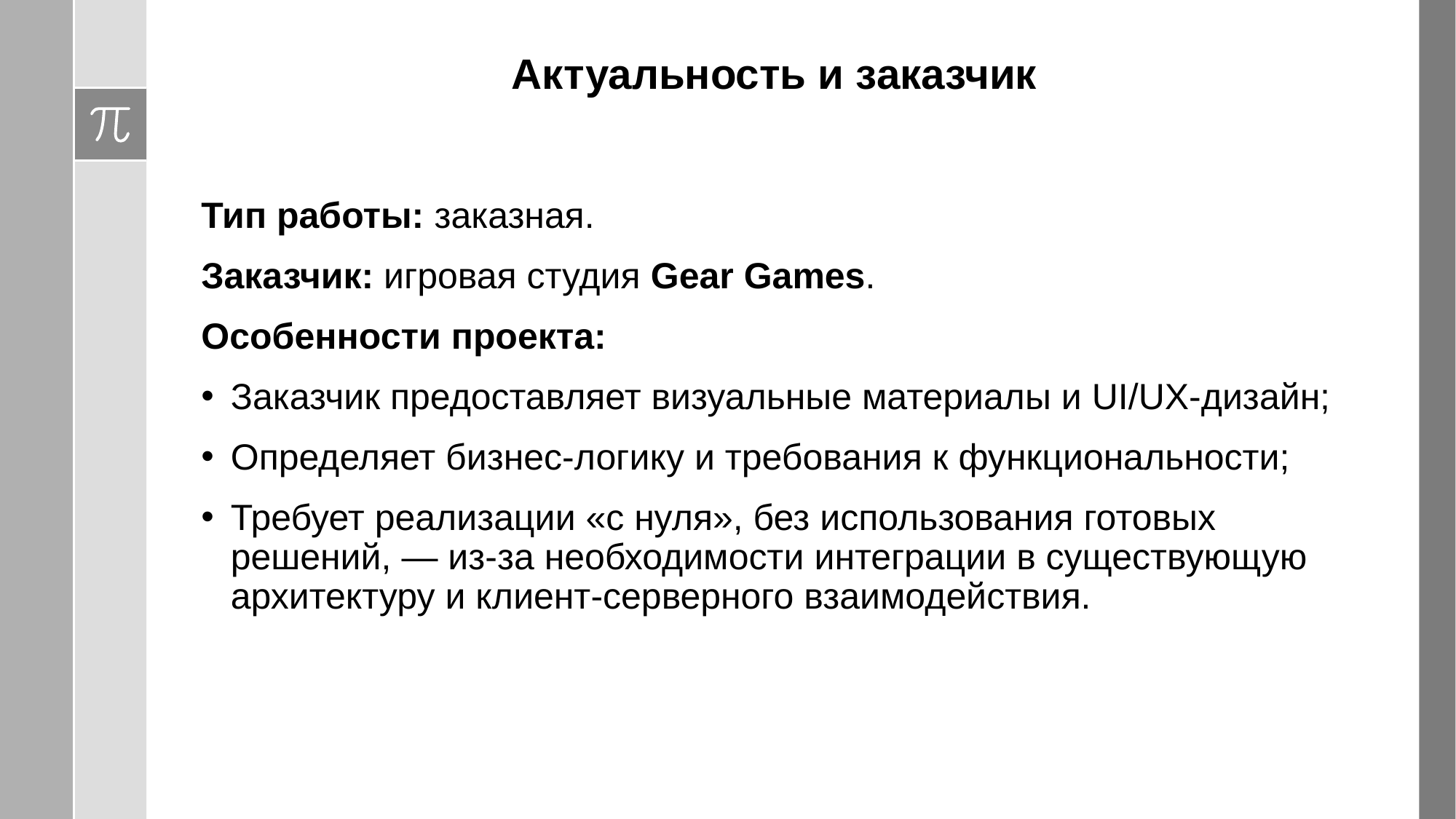

# Актуальность и заказчик
Тип работы: заказная.
Заказчик: игровая студия Gear Games.
Особенности проекта:
Заказчик предоставляет визуальные материалы и UI/UX-дизайн;
Определяет бизнес-логику и требования к функциональности;
Требует реализации «с нуля», без использования готовых решений, — из-за необходимости интеграции в существующую архитектуру и клиент-серверного взаимодействия.